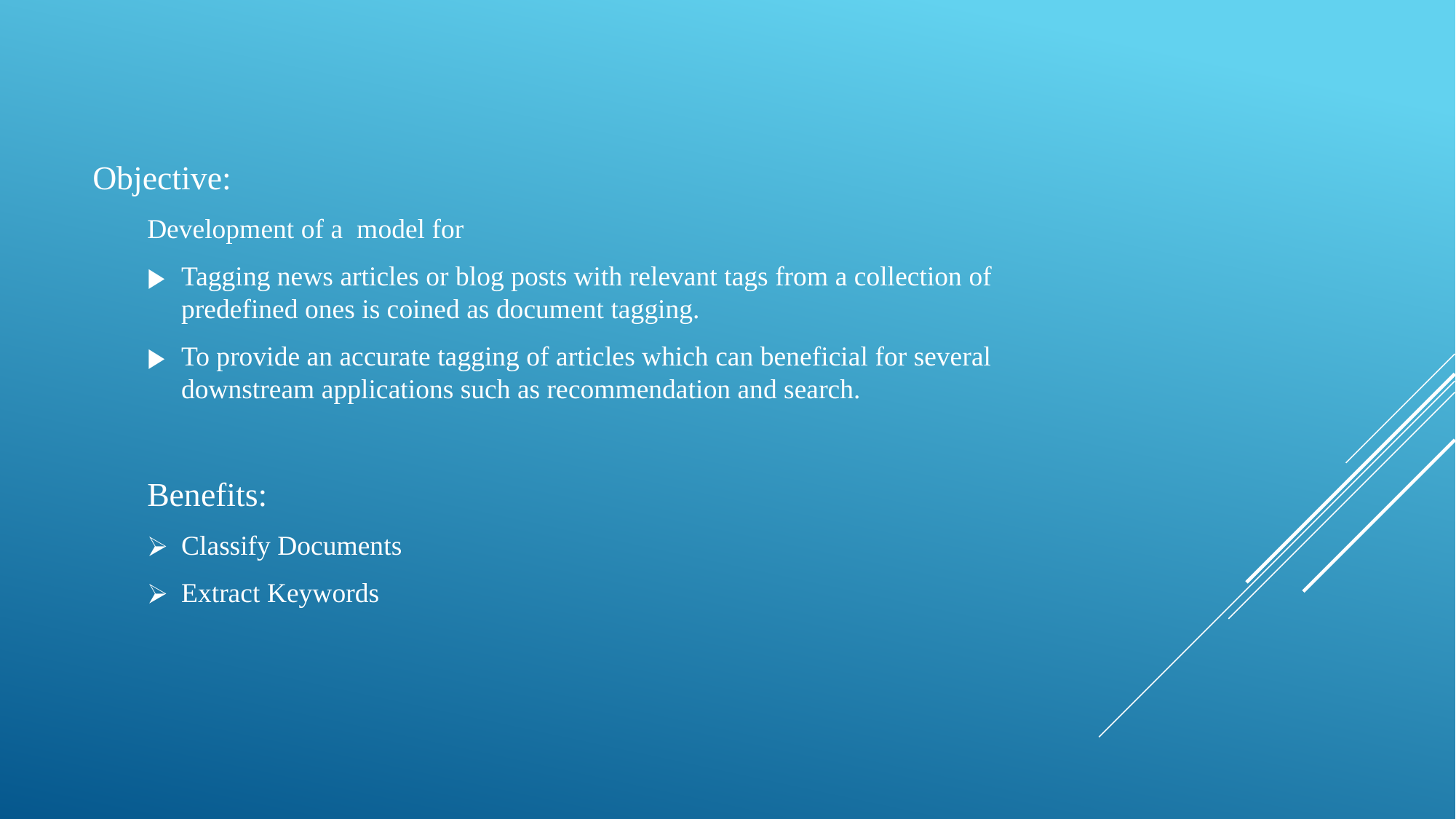

Objective:
Development of a  model for
Tagging news articles or blog posts with relevant tags from a collection of predefined ones is coined as document tagging.
To provide an accurate tagging of articles which can beneficial for several downstream applications such as recommendation and search.

Benefits:
Classify Documents
Extract Keywords